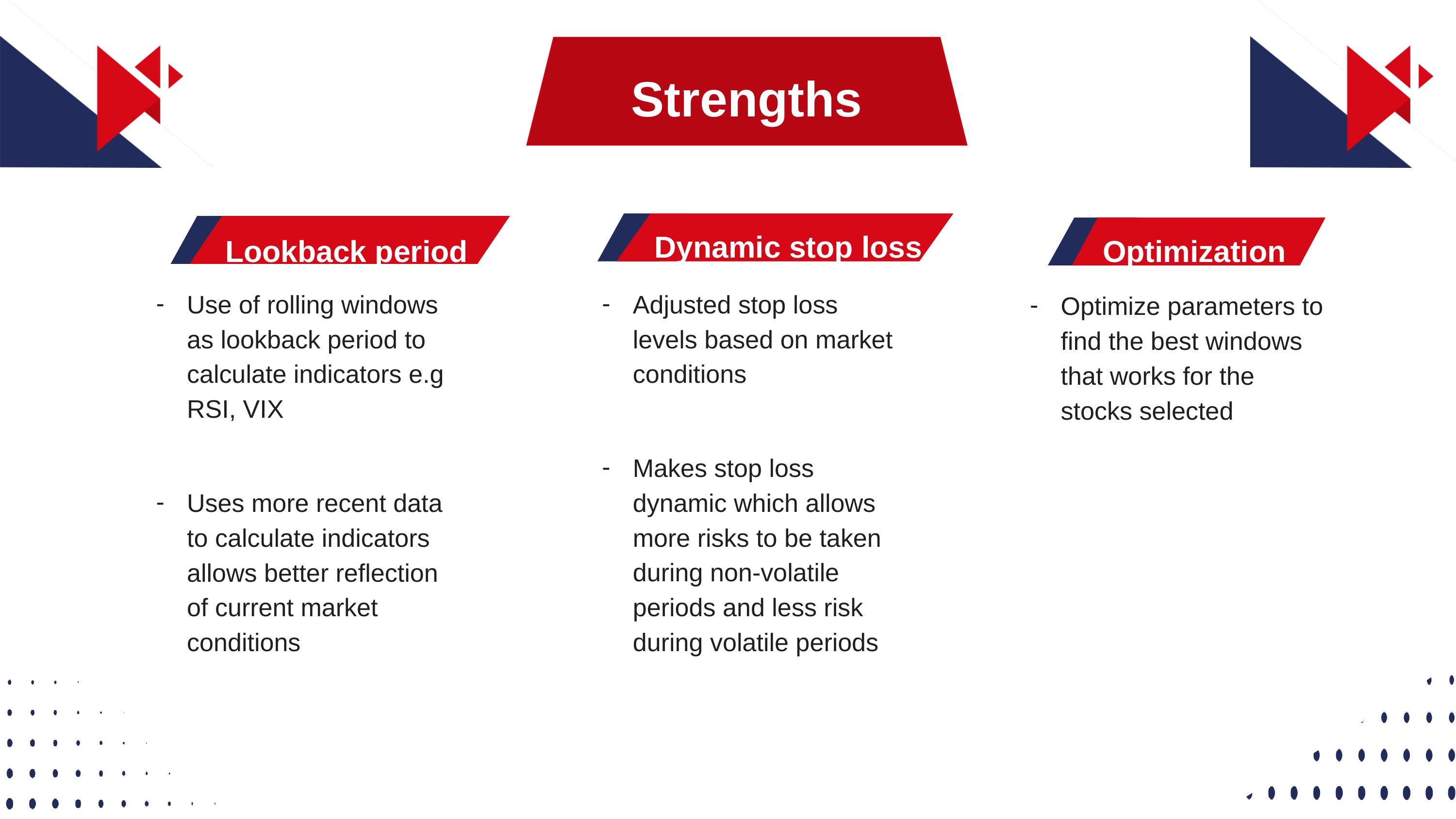

Strengths

Dynamic stop loss
Optimization
Lookback period
Use of rolling windows as lookback period to calculate indicators e.g RSI, VIX

Uses more recent data to calculate indicators allows better reflection of current market conditions

Adjusted stop loss levels based on market conditions

Makes stop loss dynamic which allows more risks to be taken during non-volatile periods and less risk during volatile periods
Optimize parameters to find the best windows that works for the stocks selected